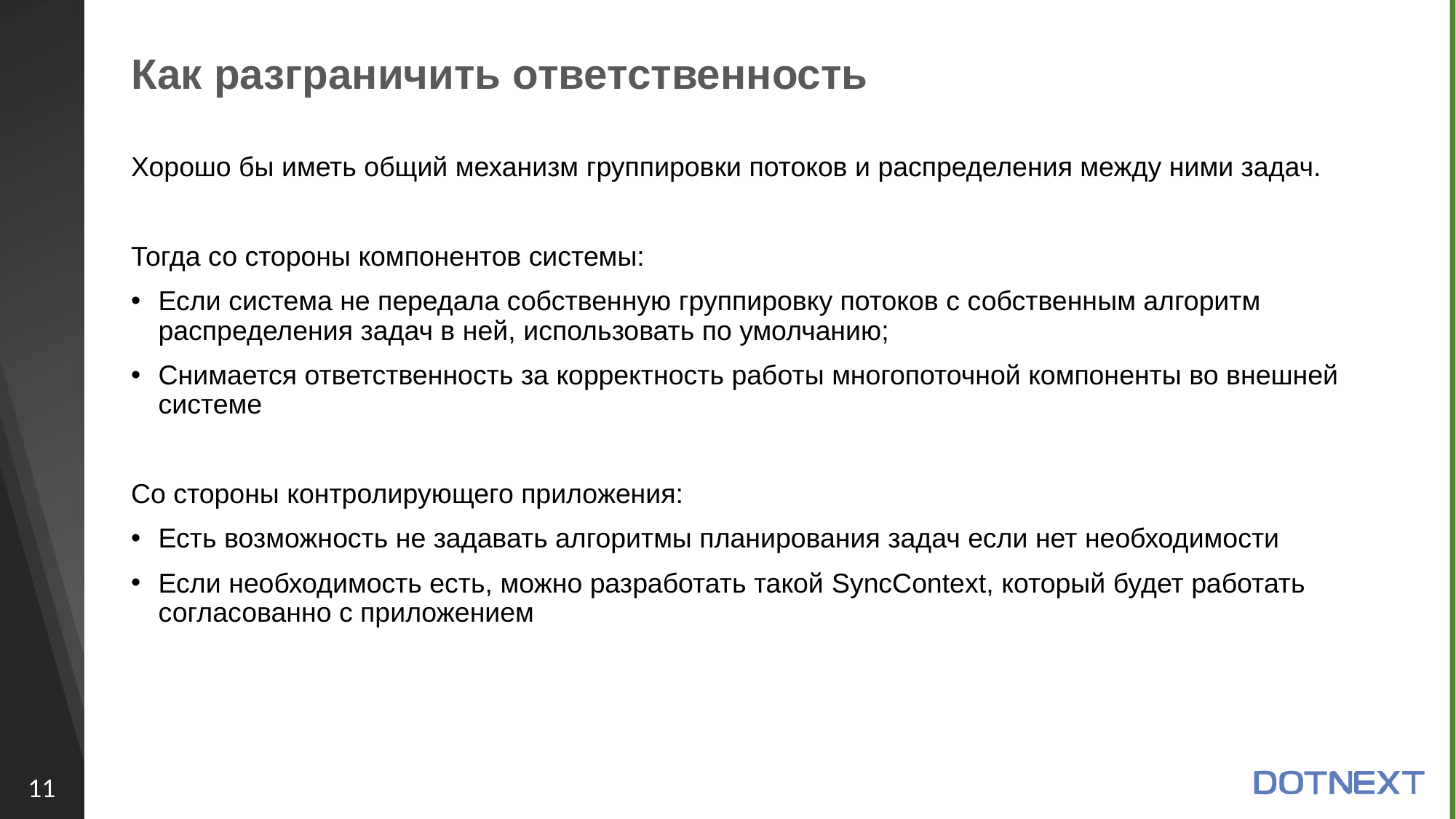

# Как разграничить ответственность
Хорошо бы иметь общий механизм группировки потоков и распределения между ними задач.

Тогда со стороны компонентов системы:
Если система не передала собственную группировку потоков с собственным алгоритм распределения задач в ней, использовать по умолчанию;
Снимается ответственность за корректность работы многопоточной компоненты во внешней системе

Со стороны контролирующего приложения:
Есть возможность не задавать алгоритмы планирования задач если нет необходимости
Если необходимость есть, можно разработать такой SyncContext, который будет работать согласованно с приложением